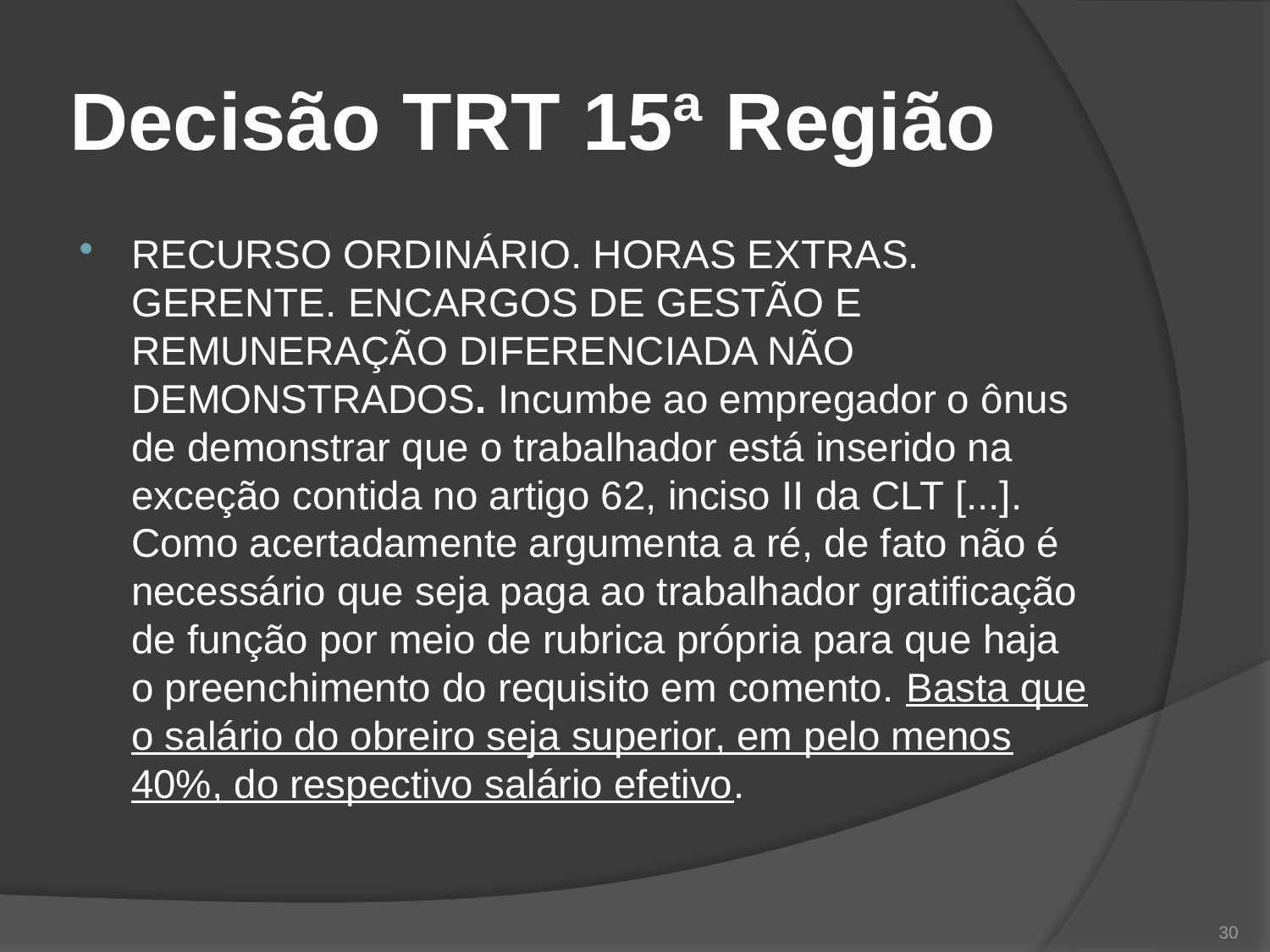

# Decisão TRT 15ª Região
RECURSO ORDINÁRIO. HORAS EXTRAS. GERENTE. ENCARGOS DE GESTÃO E REMUNERAÇÃO DIFERENCIADA NÃO DEMONSTRADOS. Incumbe ao empregador o ônus de demonstrar que o trabalhador está inserido na exceção contida no artigo 62, inciso II da CLT [...].  Como acertadamente argumenta a ré, de fato não é necessário que seja paga ao trabalhador gratificação de função por meio de rubrica própria para que haja o preenchimento do requisito em comento. Basta que o salário do obreiro seja superior, em pelo menos 40%, do respectivo salário efetivo.
30